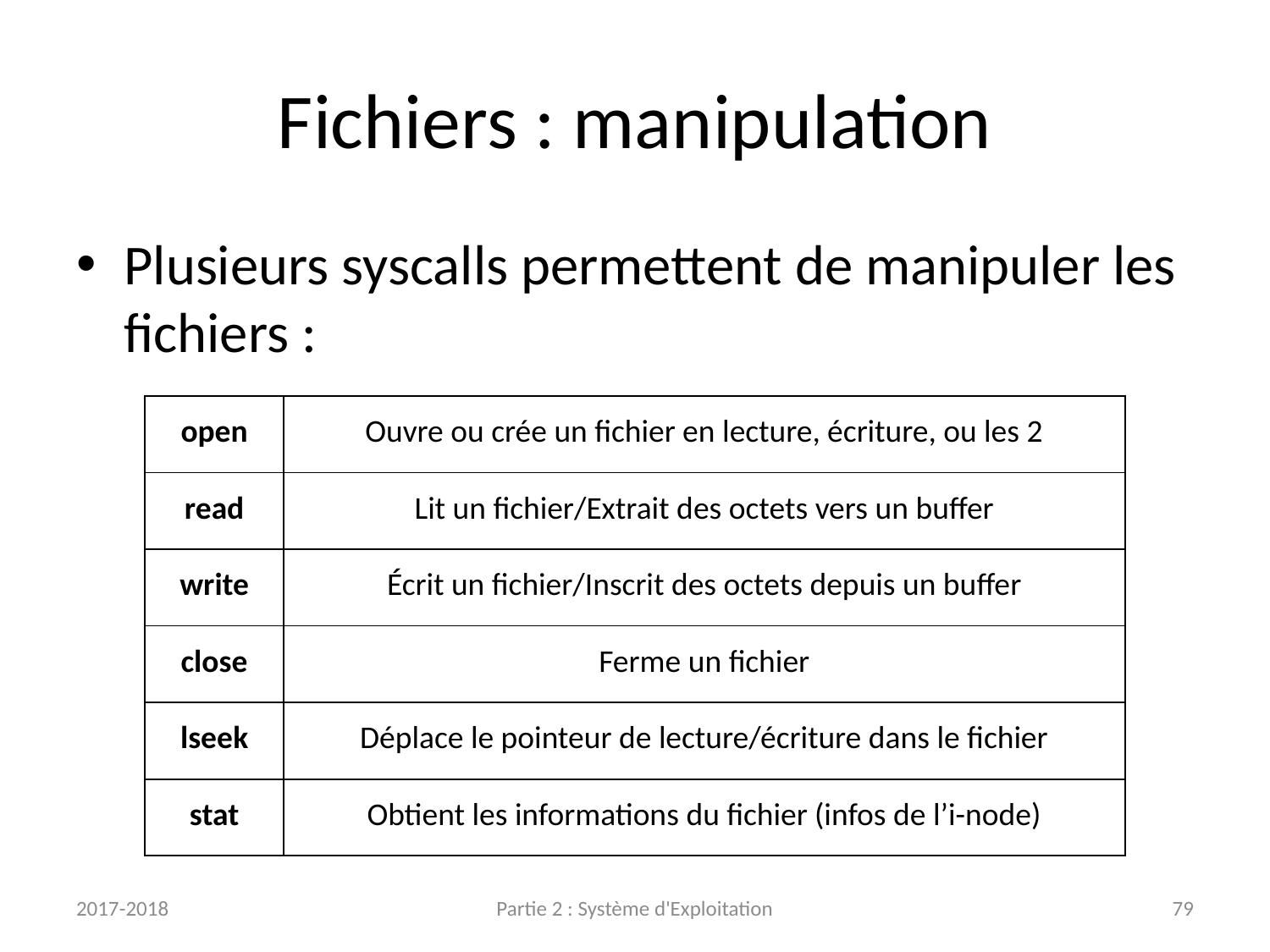

# Fichiers : manipulation
Plusieurs syscalls permettent de manipuler les fichiers :

| open | Ouvre ou crée un fichier en lecture, écriture, ou les 2 |
| --- | --- |
| read | Lit un fichier/Extrait des octets vers un buffer |
| write | Écrit un fichier/Inscrit des octets depuis un buffer |
| close | Ferme un fichier |
| lseek | Déplace le pointeur de lecture/écriture dans le fichier |
| stat | Obtient les informations du fichier (infos de l’i-node) |
2017-2018
Partie 2 : Système d'Exploitation
79